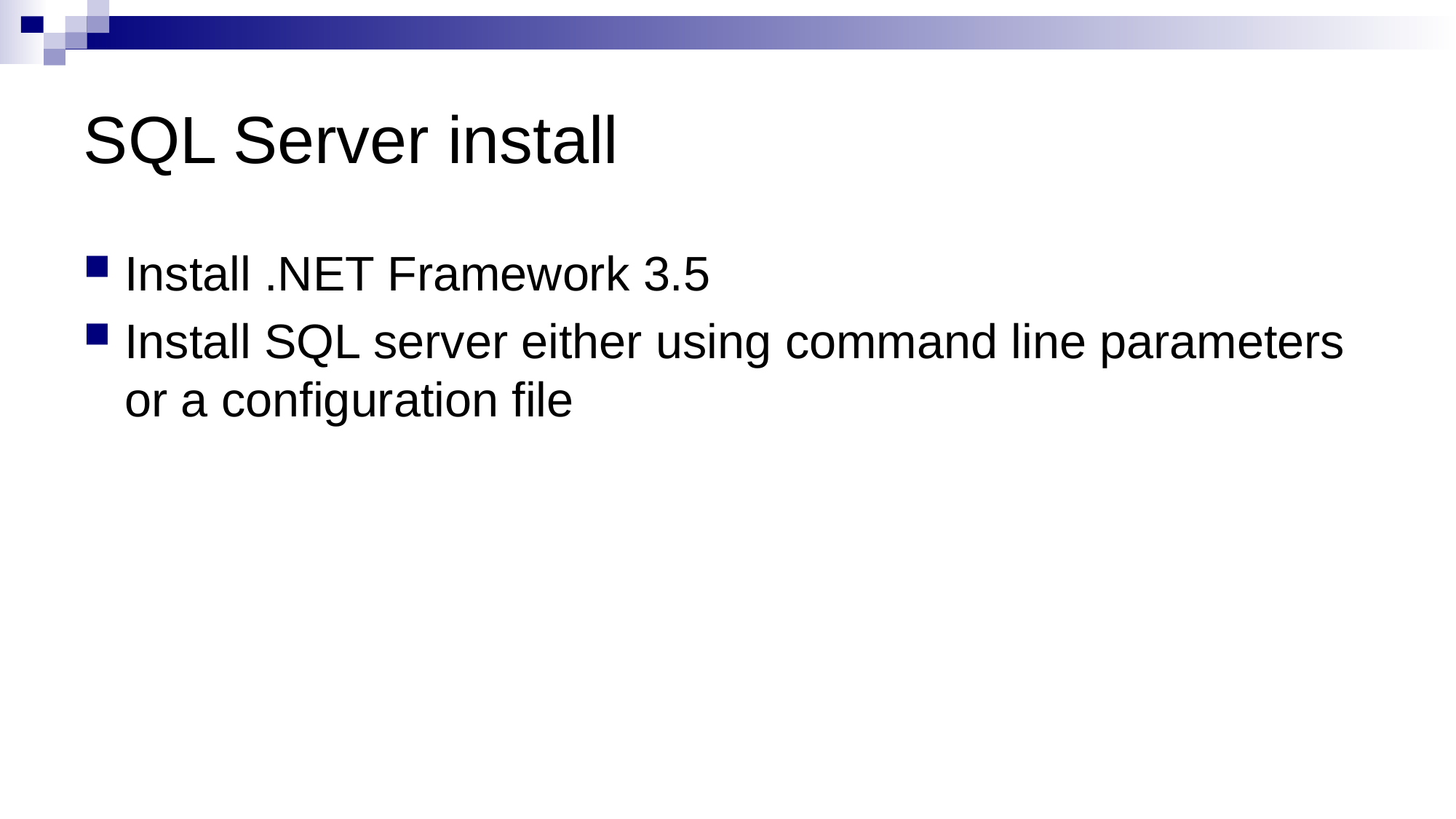

# SQL Server install
Install .NET Framework 3.5
Install SQL server either using command line parameters or a configuration file